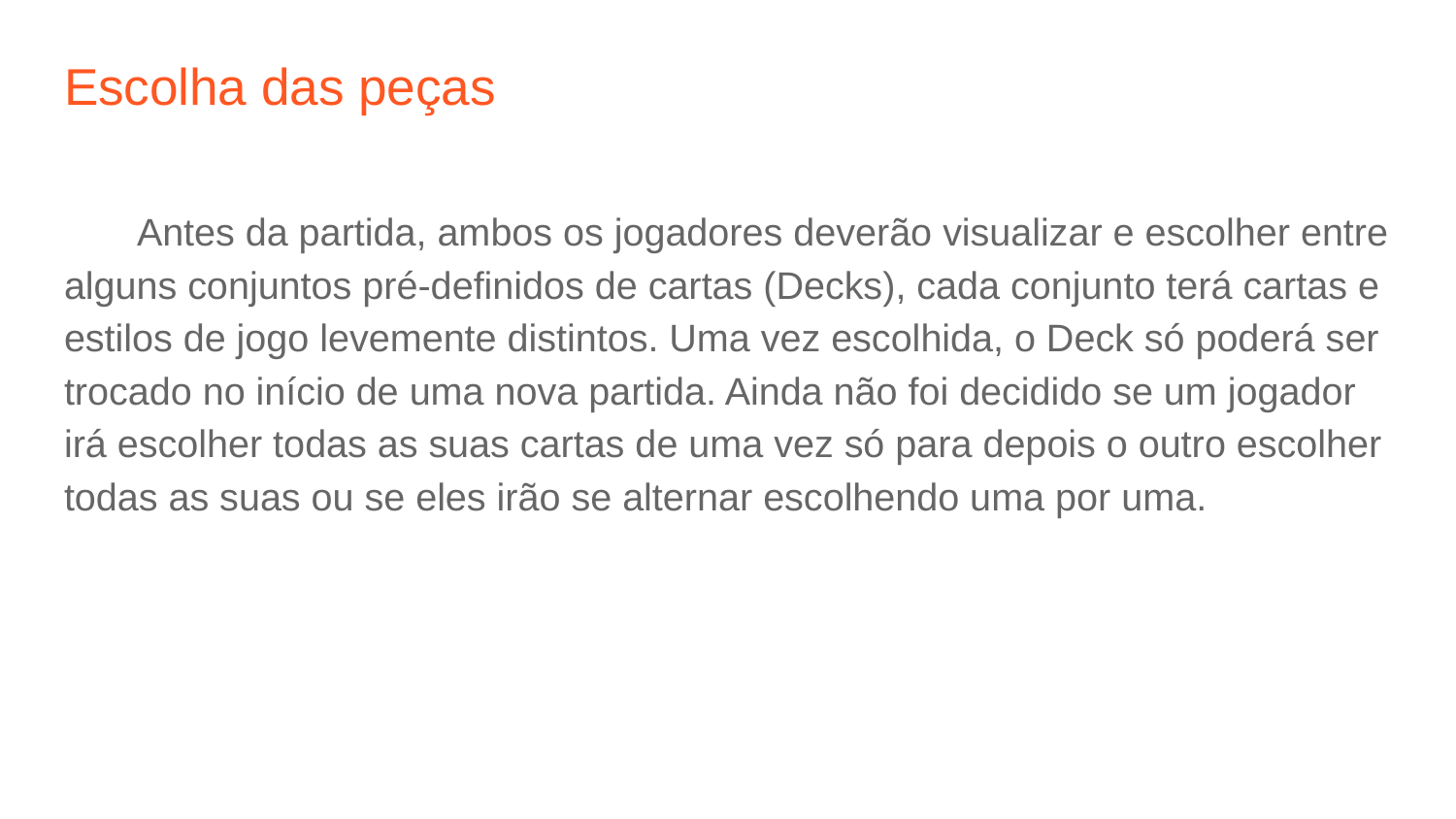

# Escolha das peças
Antes da partida, ambos os jogadores deverão visualizar e escolher entre alguns conjuntos pré-definidos de cartas (Decks), cada conjunto terá cartas e estilos de jogo levemente distintos. Uma vez escolhida, o Deck só poderá ser trocado no início de uma nova partida. Ainda não foi decidido se um jogador irá escolher todas as suas cartas de uma vez só para depois o outro escolher todas as suas ou se eles irão se alternar escolhendo uma por uma.